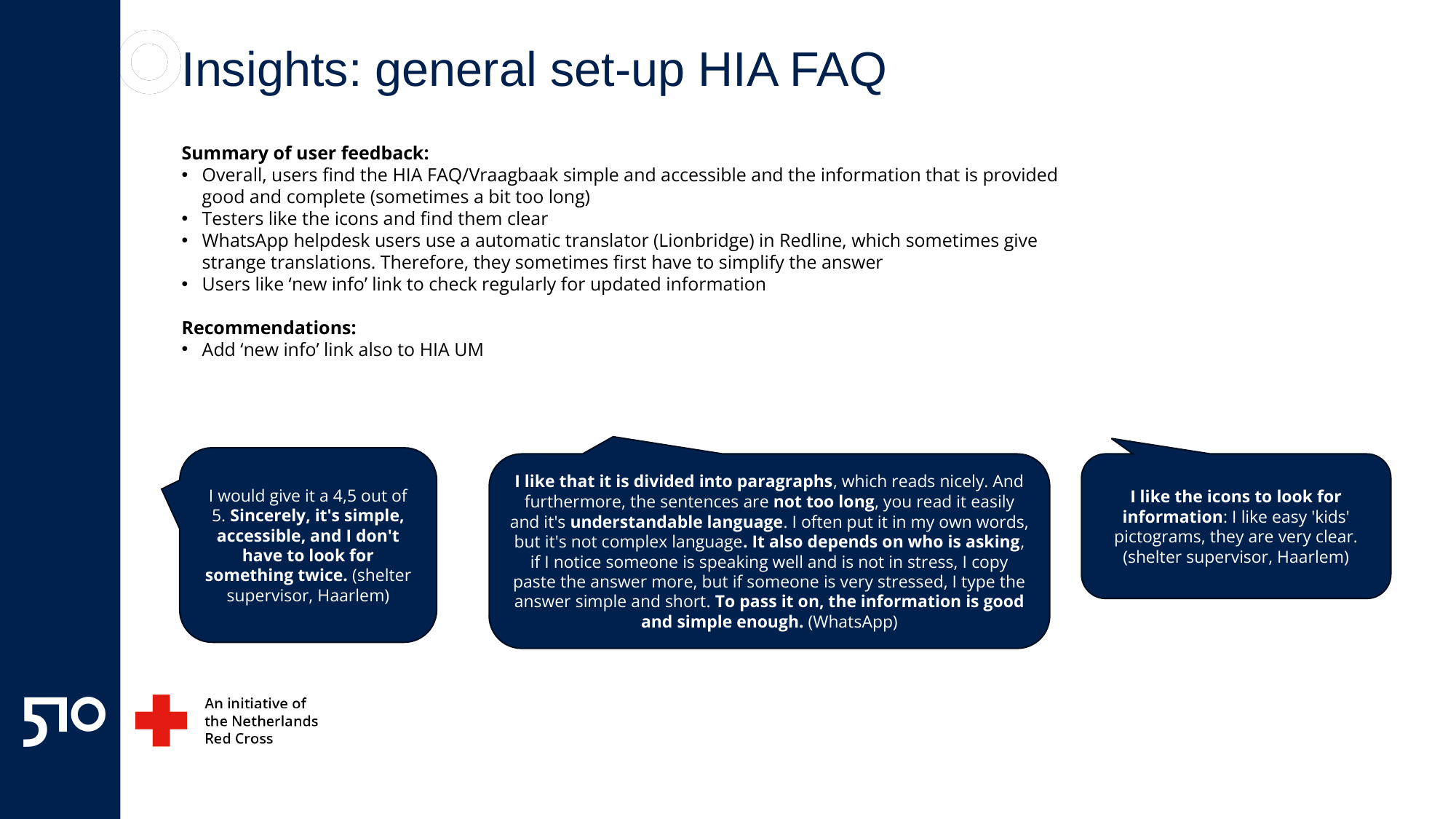

# Insights: general set-up HIA FAQ
Summary of user feedback:
Overall, users find the HIA FAQ/Vraagbaak simple and accessible and the information that is provided good and complete (sometimes a bit too long)
Testers like the icons and find them clear
WhatsApp helpdesk users use a automatic translator (Lionbridge) in Redline, which sometimes give strange translations. Therefore, they sometimes first have to simplify the answer
Users like ‘new info’ link to check regularly for updated information

Recommendations:
Add ‘new info’ link also to HIA UM
I would give it a 4,5 out of 5. Sincerely, it's simple, accessible, and I don't have to look for something twice. (shelter supervisor, Haarlem)
I like that it is divided into paragraphs, which reads nicely. And furthermore, the sentences are not too long, you read it easily and it's understandable language. I often put it in my own words, but it's not complex language. It also depends on who is asking, if I notice someone is speaking well and is not in stress, I copy paste the answer more, but if someone is very stressed, I type the answer simple and short. To pass it on, the information is good and simple enough. (WhatsApp)
I like the icons to look for information: I like easy 'kids' pictograms, they are very clear. (shelter supervisor, Haarlem)